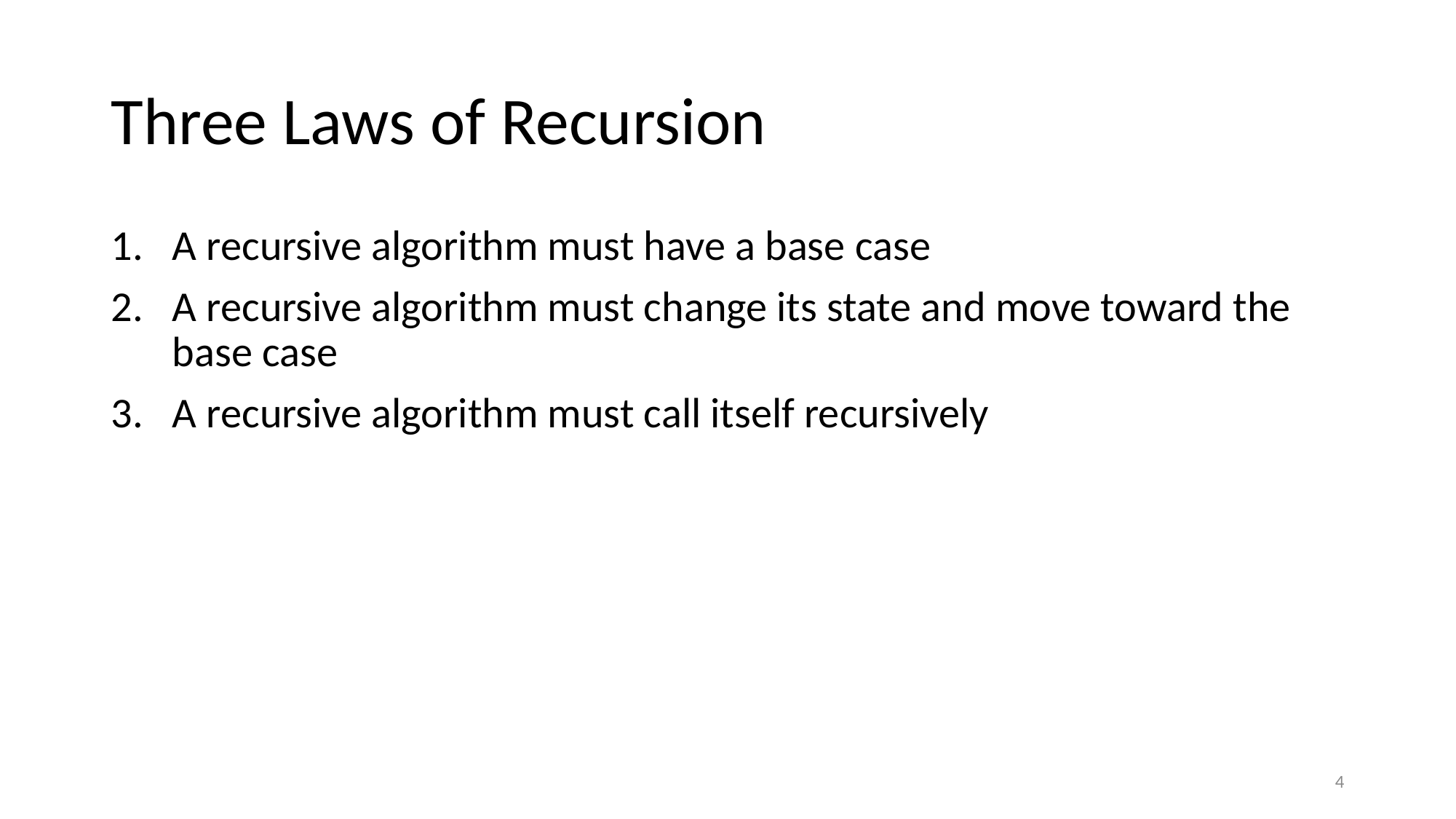

# Three Laws of Recursion
A recursive algorithm must have a base case
A recursive algorithm must change its state and move toward the base case
A recursive algorithm must call itself recursively
4